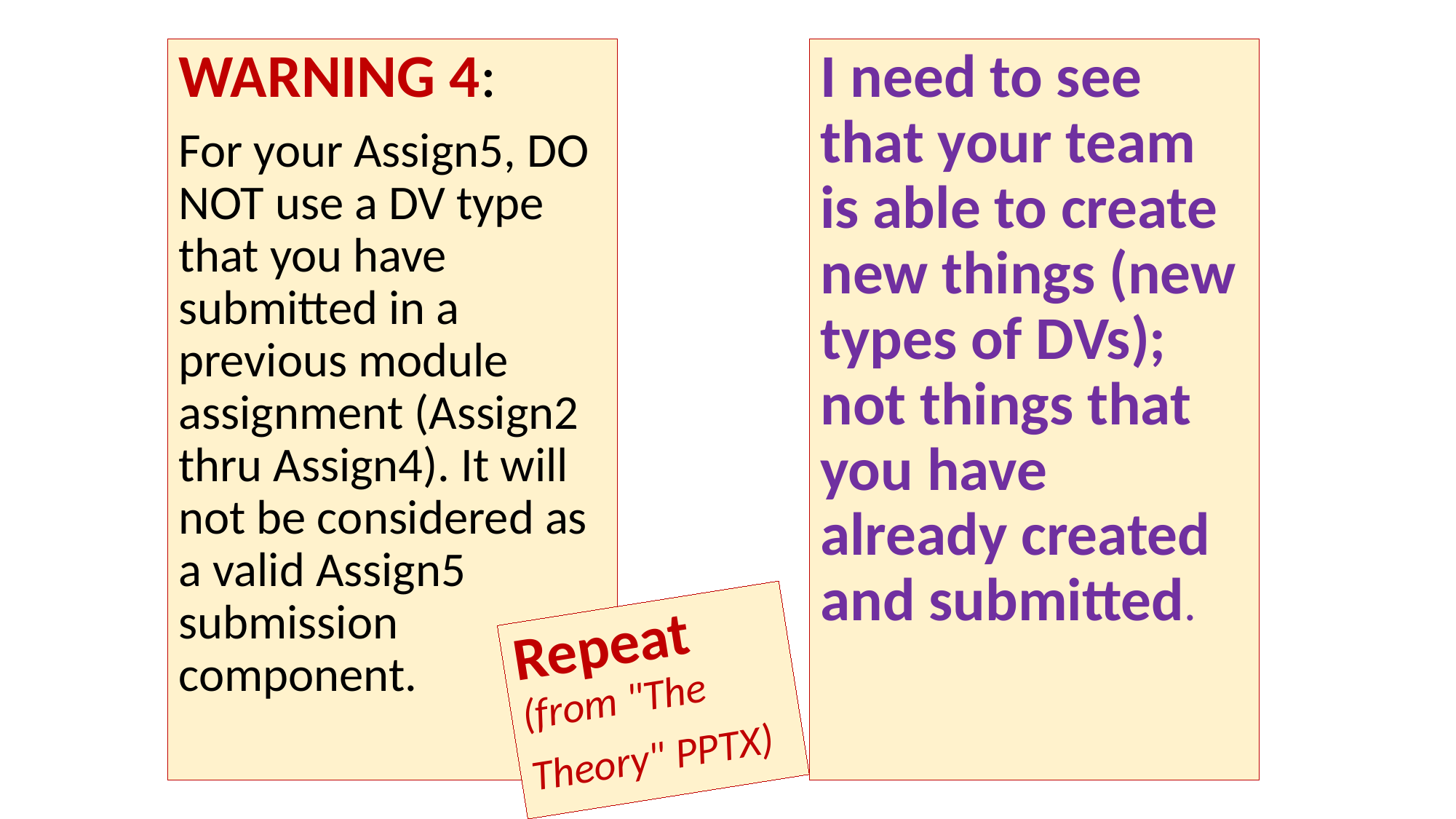

WARNING 4:
For your Assign5, DO NOT use a DV type that you have submitted in a previous module assignment (Assign2 thru Assign4). It will not be considered as a valid Assign5 submission component.
I need to see that your team is able to create new things (new types of DVs); not things that you have already created and submitted.
Repeat (from "The Theory" PPTX)